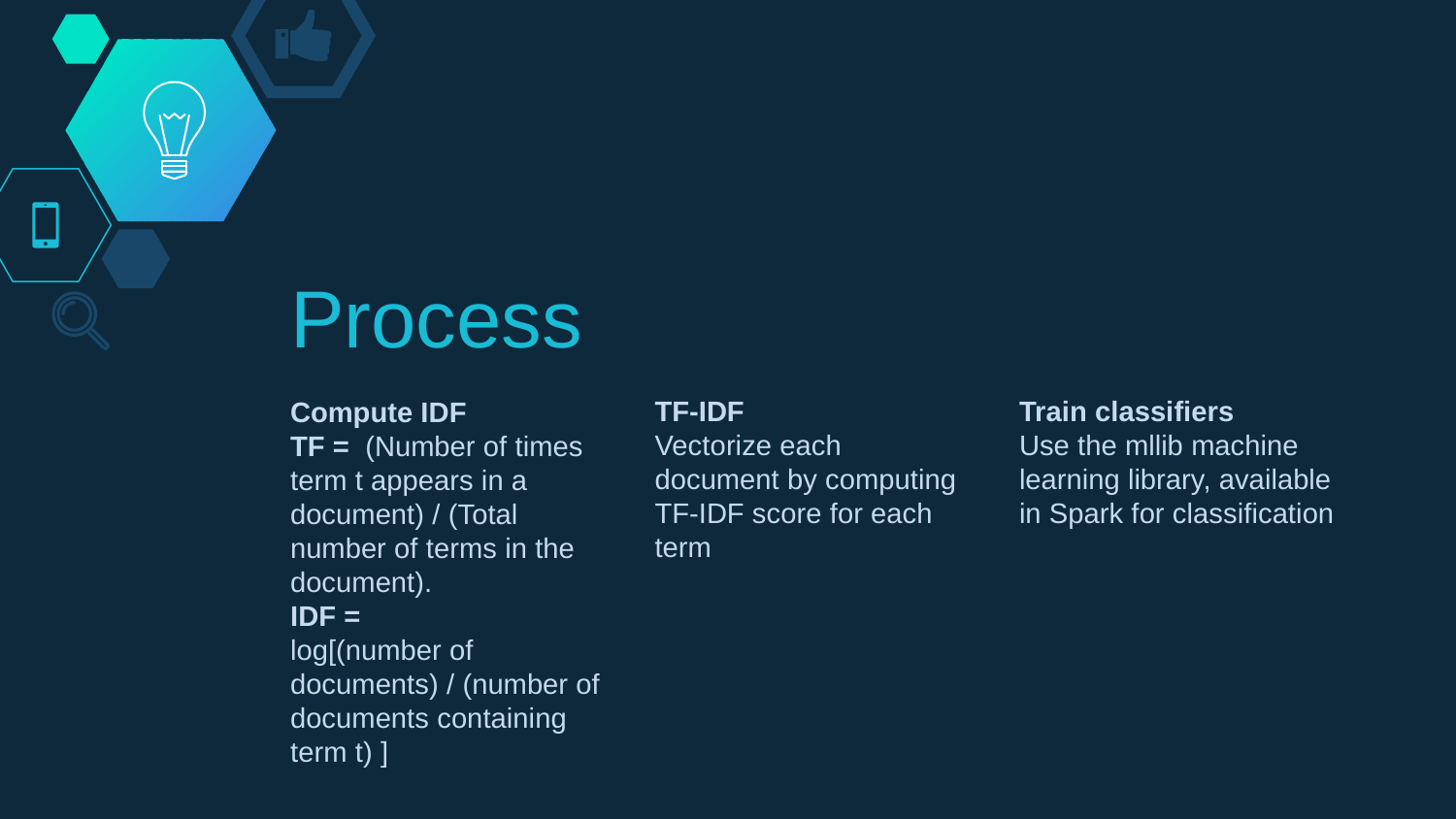

# Process
TF-IDF
Vectorize each document by computing TF-IDF score for each term
Train classifiers
Use the mllib machine learning library, available in Spark for classification
Compute IDF
TF =  (Number of times term t appears in a document) / (Total number of terms in the document).
IDF =
log[(number of documents) / (number of documents containing term t) ]